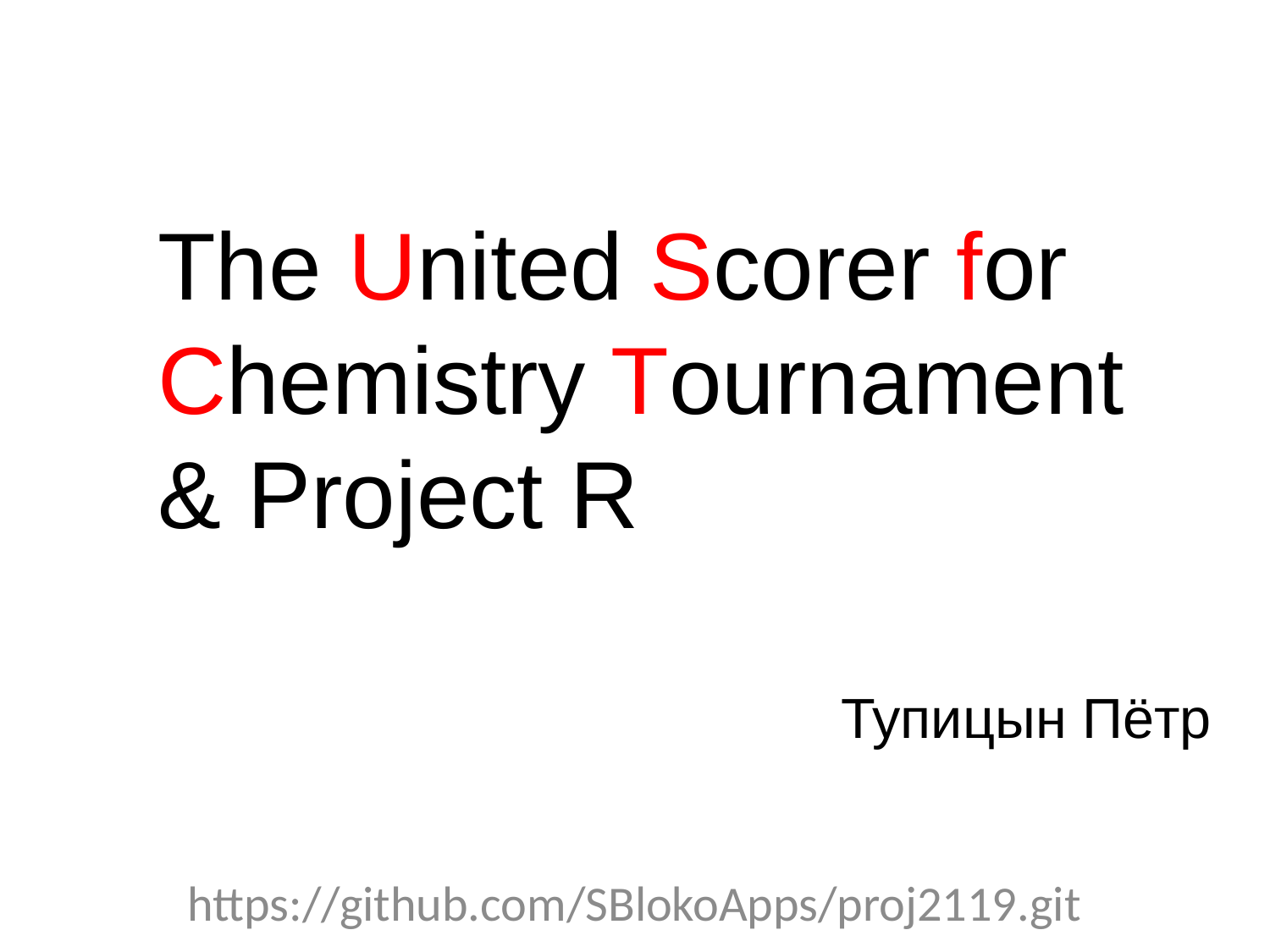

# The United Scorer for Chemistry Tournament & Project R
Тупицын Пётр
https://github.com/SBlokoApps/proj2119.git